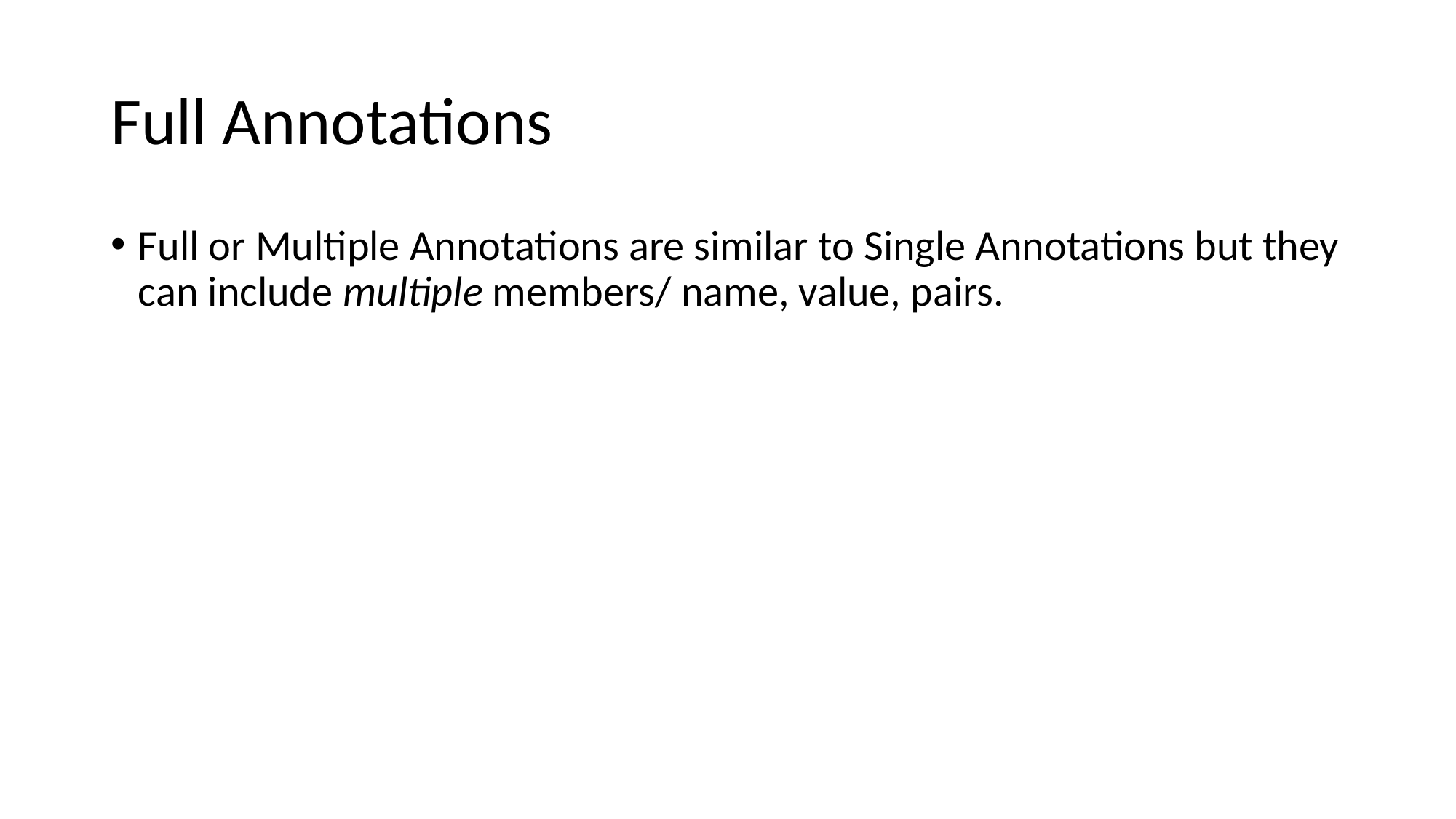

# Full Annotations
Full or Multiple Annotations are similar to Single Annotations but they can include multiple members/ name, value, pairs.